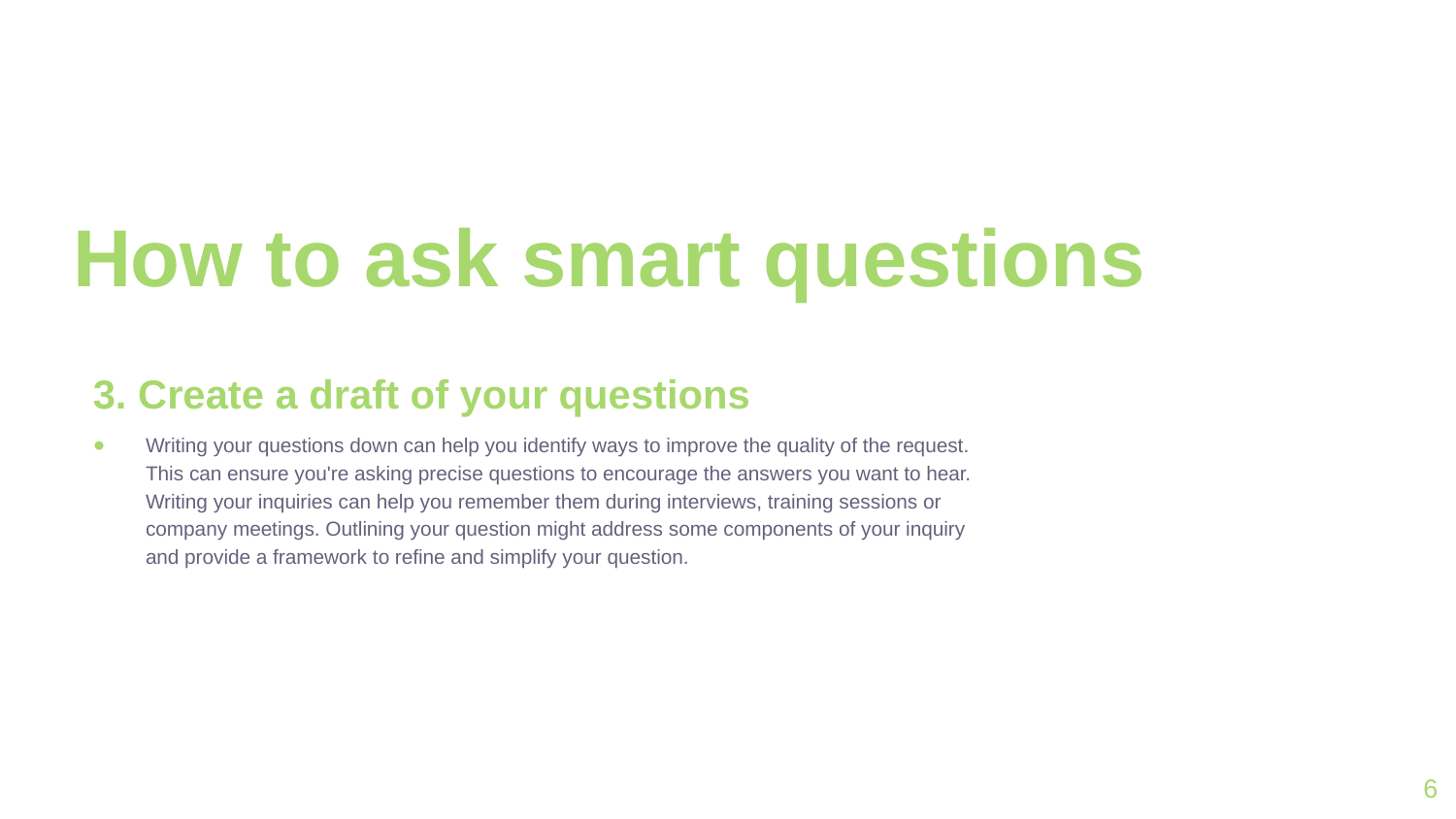

# How to ask smart questions
3. Create a draft of your questions
Writing your questions down can help you identify ways to improve the quality of the request. This can ensure you're asking precise questions to encourage the answers you want to hear. Writing your inquiries can help you remember them during interviews, training sessions or company meetings. Outlining your question might address some components of your inquiry and provide a framework to refine and simplify your question.
6